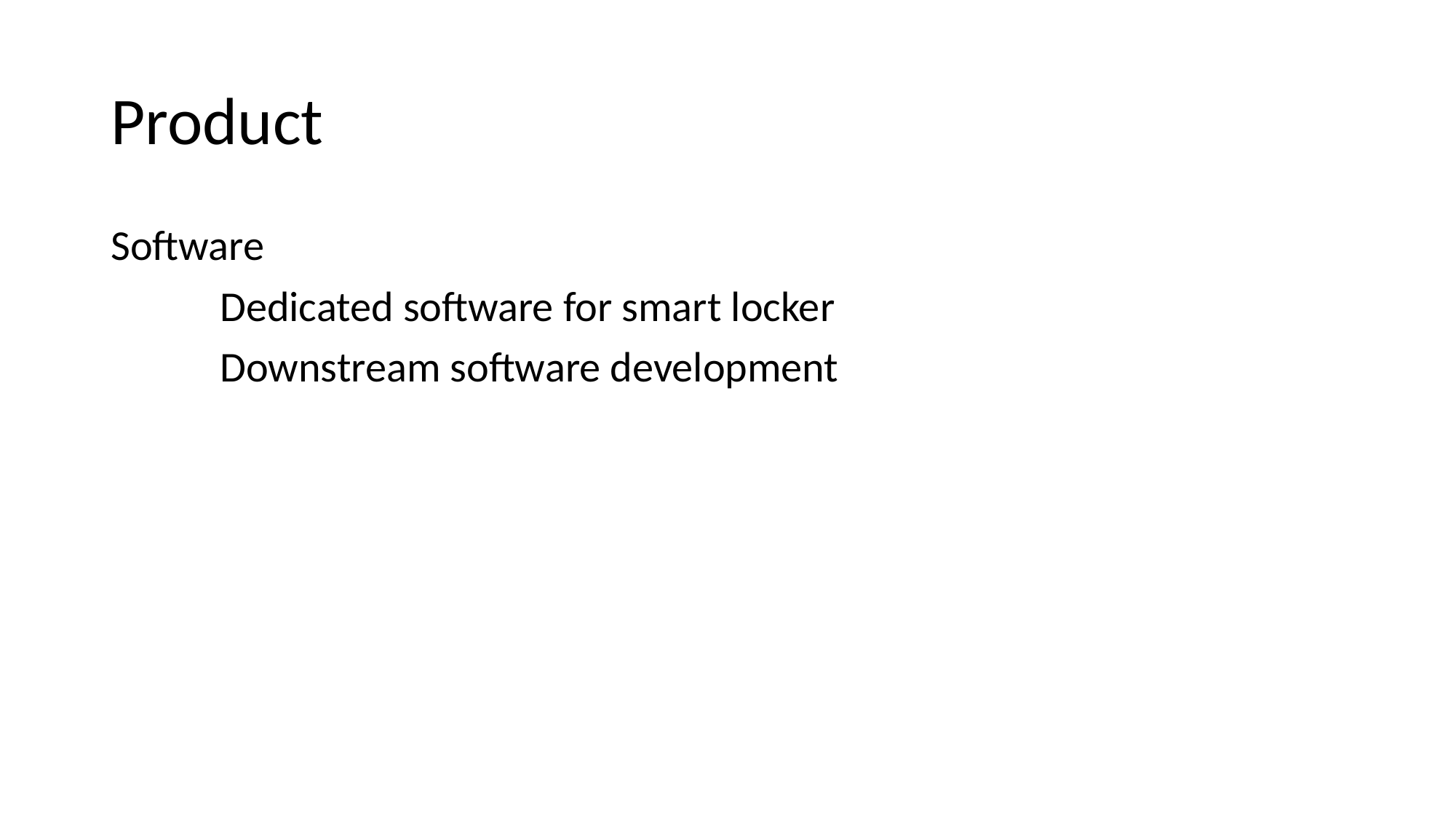

# Product
Software
	Dedicated software for smart locker
	Downstream software development